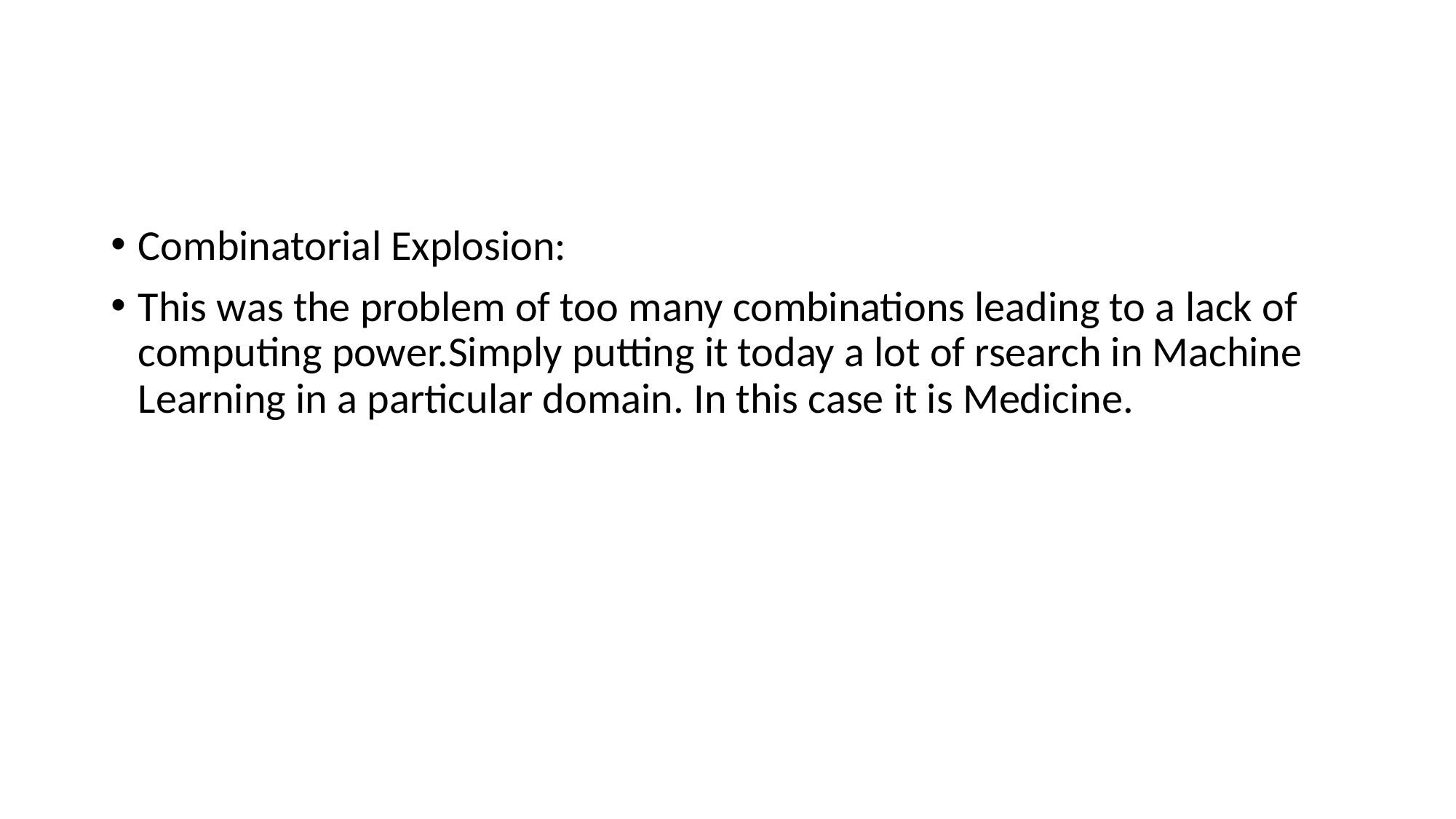

#
Combinatorial Explosion:
This was the problem of too many combinations leading to a lack of computing power.Simply putting it today a lot of rsearch in Machine Learning in a particular domain. In this case it is Medicine.